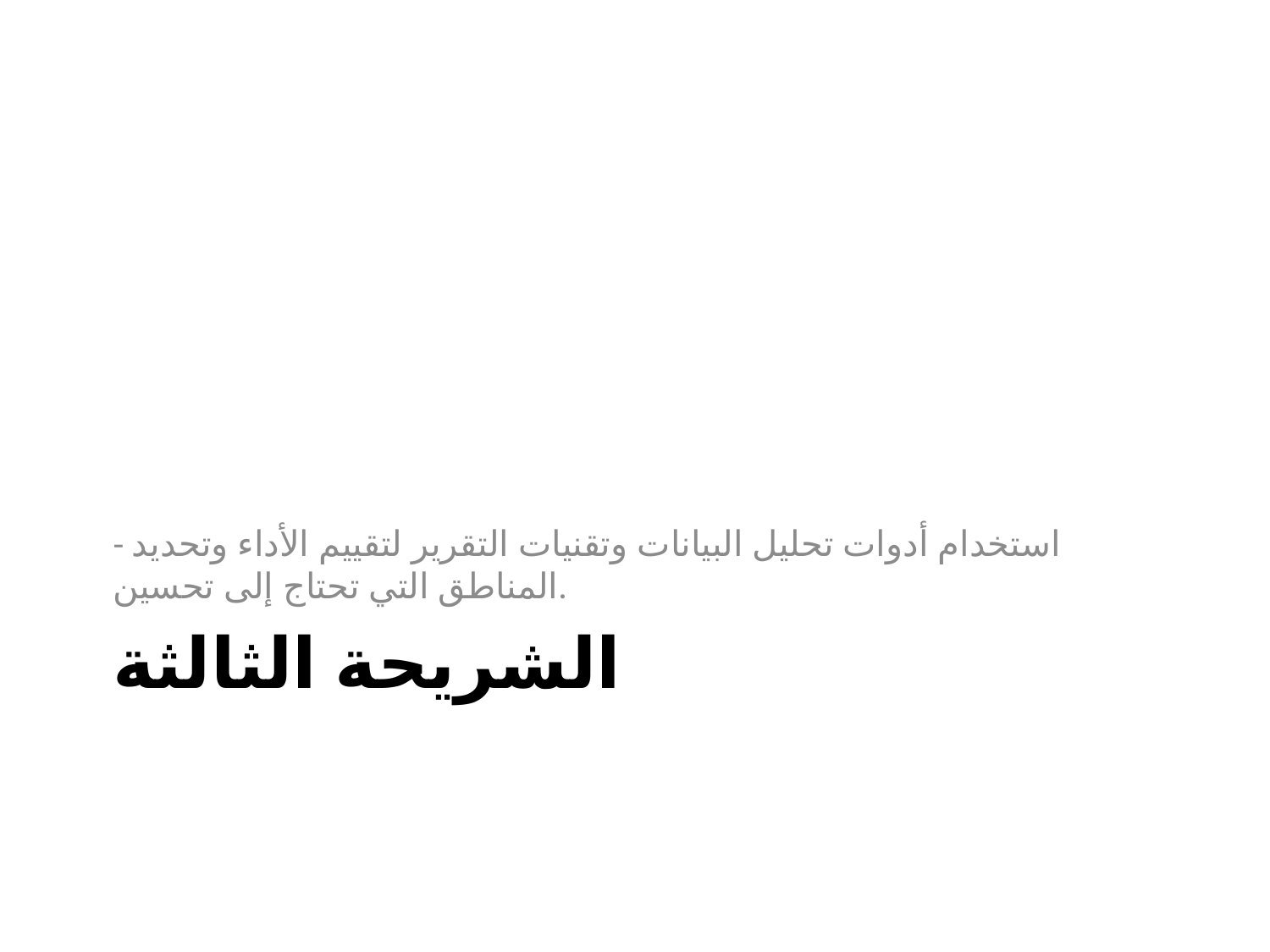

- استخدام أدوات تحليل البيانات وتقنيات التقرير لتقييم الأداء وتحديد المناطق التي تحتاج إلى تحسين.
# الشريحة الثالثة